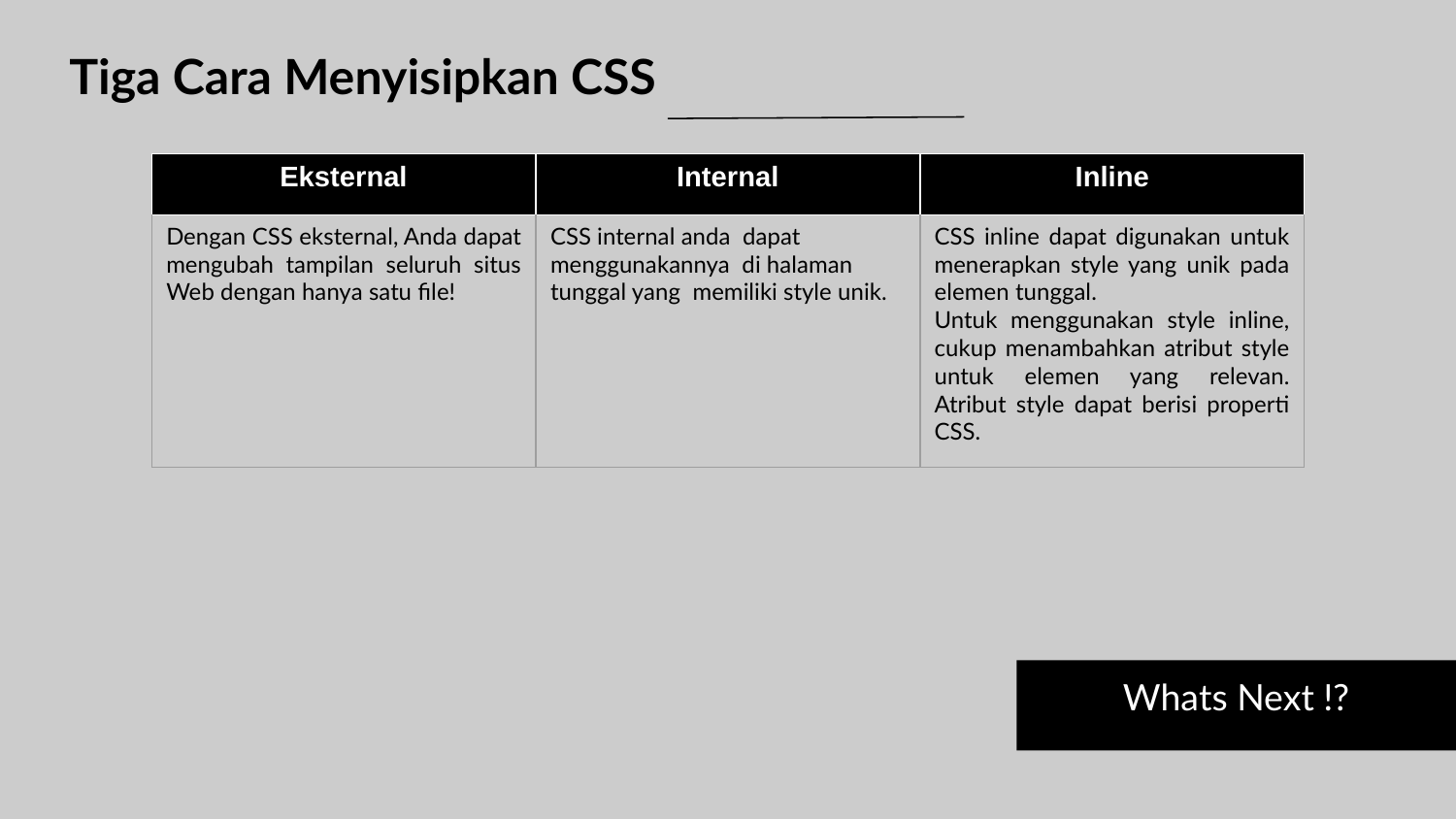

Tiga Cara Menyisipkan CSS

| Eksternal | Internal | Inline |
| --- | --- | --- |
| Dengan CSS eksternal, Anda dapat mengubah tampilan seluruh situs Web dengan hanya satu file! | CSS internal anda dapat menggunakannya di halaman tunggal yang memiliki style unik. | CSS inline dapat digunakan untuk menerapkan style yang unik pada elemen tunggal. Untuk menggunakan style inline, cukup menambahkan atribut style untuk elemen yang relevan. Atribut style dapat berisi properti CSS. |
Whats Next !?